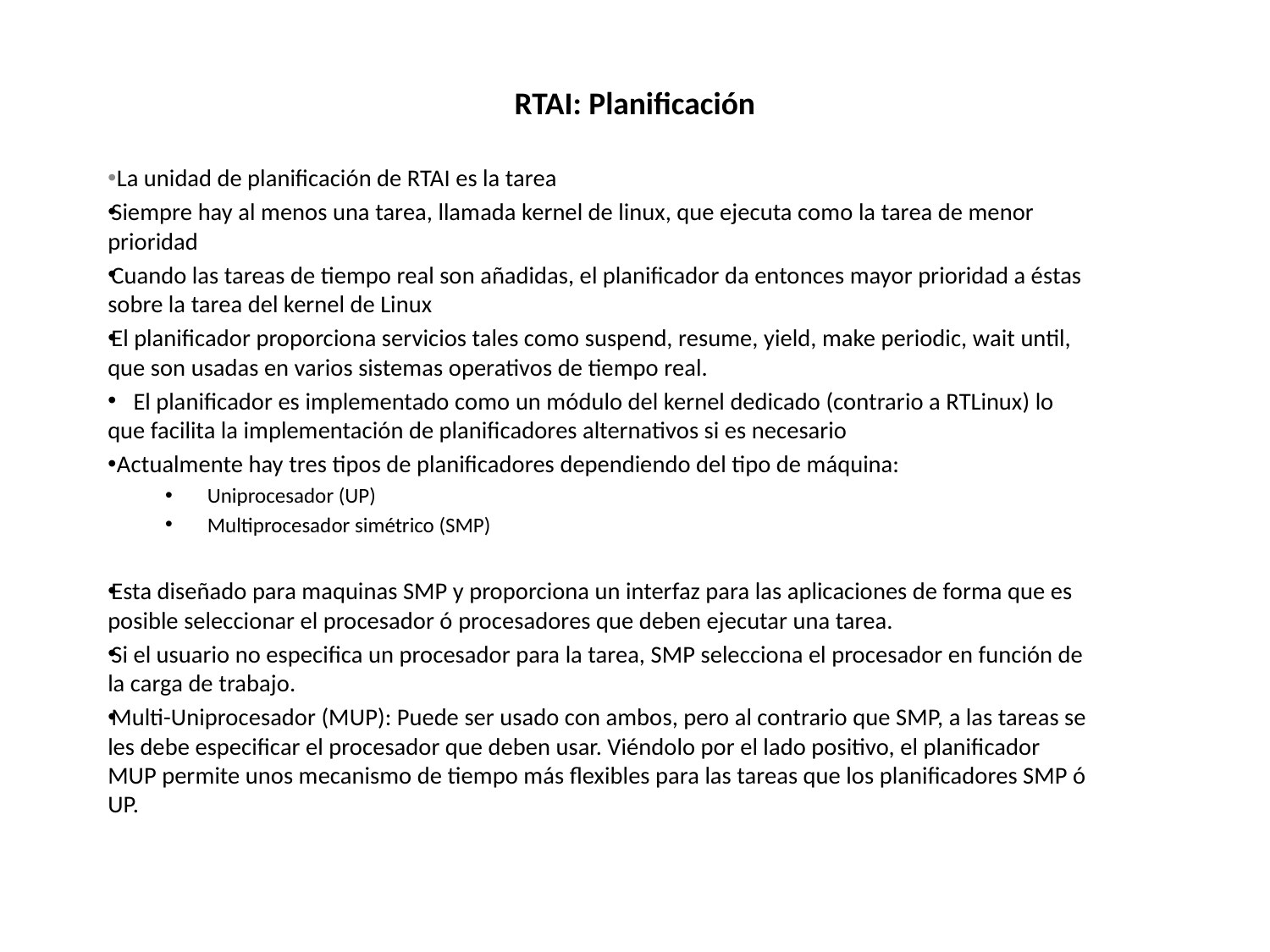

# RTAI: Planificación
 La unidad de planificación de RTAI es la tarea
Siempre hay al menos una tarea, llamada kernel de linux, que ejecuta como la tarea de menor prioridad
Cuando las tareas de tiempo real son añadidas, el planificador da entonces mayor prioridad a éstas sobre la tarea del kernel de Linux
El planificador proporciona servicios tales como suspend, resume, yield, make periodic, wait until, que son usadas en varios sistemas operativos de tiempo real.
    El planificador es implementado como un módulo del kernel dedicado (contrario a RTLinux) lo que facilita la implementación de planificadores alternativos si es necesario
 Actualmente hay tres tipos de planificadores dependiendo del tipo de máquina:
        Uniprocesador (UP)
        Multiprocesador simétrico (SMP)

Esta diseñado para maquinas SMP y proporciona un interfaz para las aplicaciones de forma que es posible seleccionar el procesador ó procesadores que deben ejecutar una tarea.
Si el usuario no especifica un procesador para la tarea, SMP selecciona el procesador en función de la carga de trabajo.
Multi-Uniprocesador (MUP): Puede ser usado con ambos, pero al contrario que SMP, a las tareas se les debe especificar el procesador que deben usar. Viéndolo por el lado positivo, el planificador MUP permite unos mecanismo de tiempo más flexibles para las tareas que los planificadores SMP ó UP.